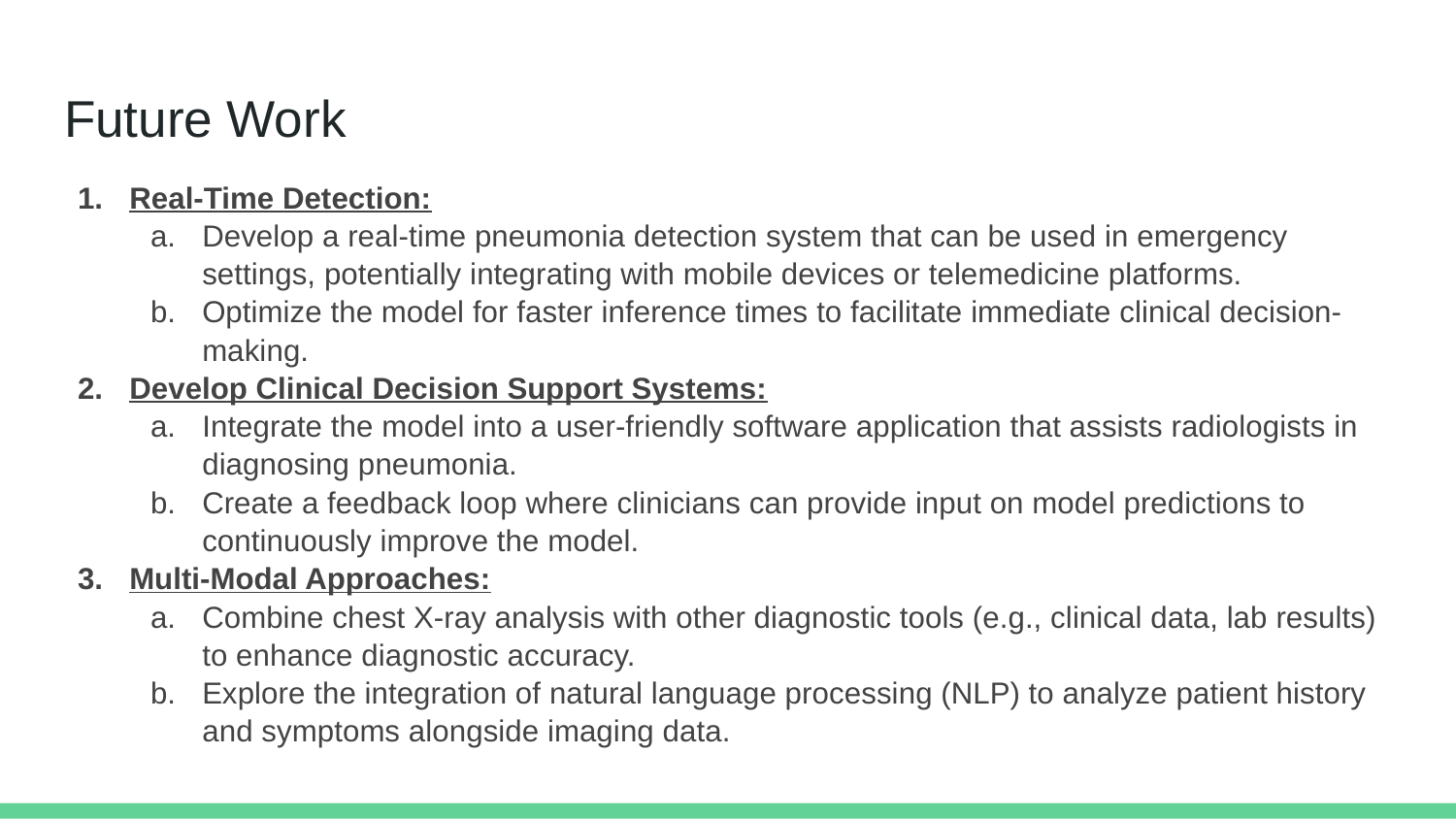

# Future Work
Real-Time Detection:
Develop a real-time pneumonia detection system that can be used in emergency settings, potentially integrating with mobile devices or telemedicine platforms.
Optimize the model for faster inference times to facilitate immediate clinical decision-making.
Develop Clinical Decision Support Systems:
Integrate the model into a user-friendly software application that assists radiologists in diagnosing pneumonia.
Create a feedback loop where clinicians can provide input on model predictions to continuously improve the model.
Multi-Modal Approaches:
Combine chest X-ray analysis with other diagnostic tools (e.g., clinical data, lab results) to enhance diagnostic accuracy.
Explore the integration of natural language processing (NLP) to analyze patient history and symptoms alongside imaging data.